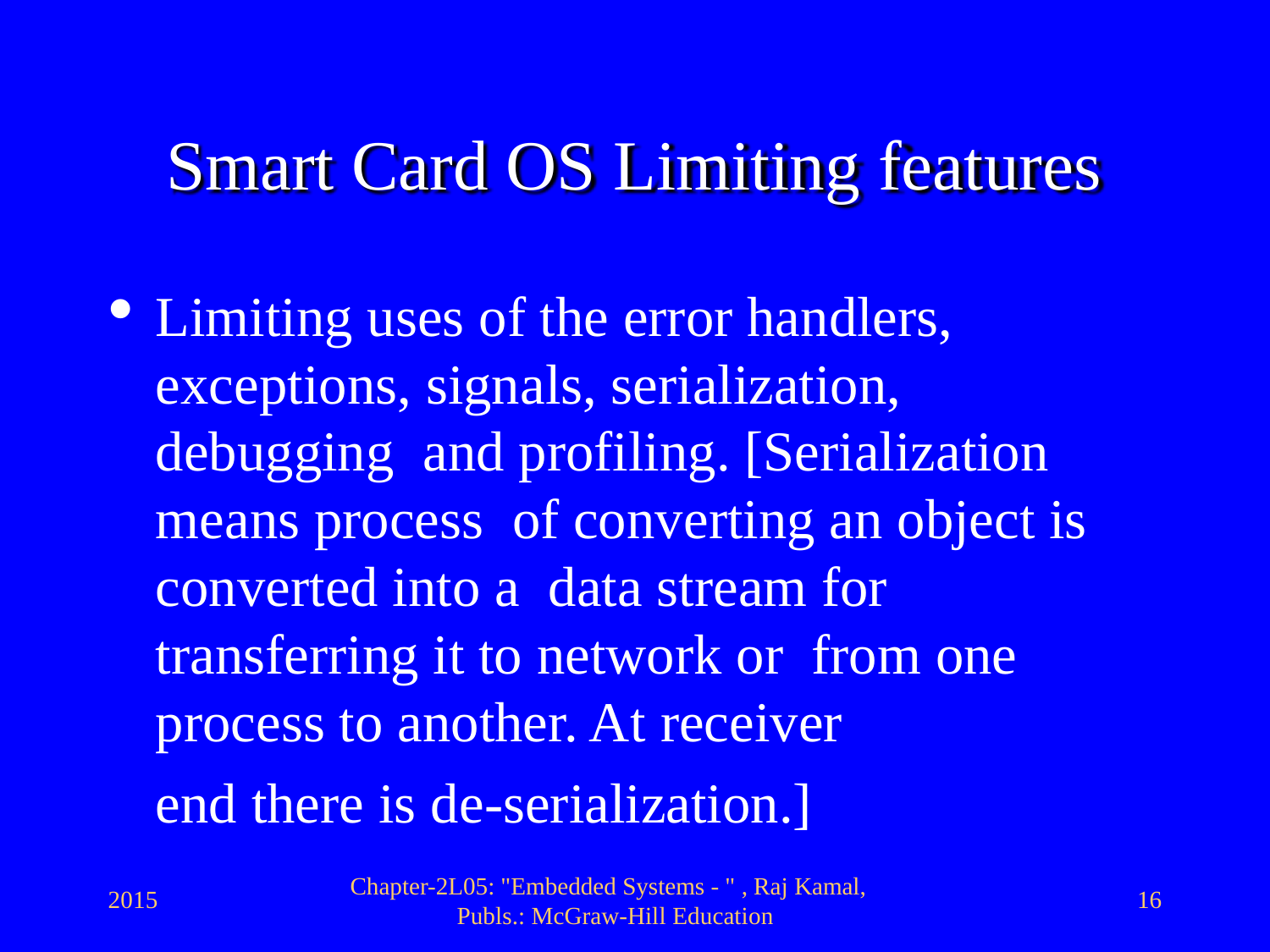

# Smart Card OS Limiting features
Limiting uses of the error handlers,  exceptions, signals, serialization, debugging  and profiling. [Serialization means process  of converting an object is converted into a  data stream for transferring it to network or  from one process to another. At receiver
end there is de-serialization.]
Chapter-2L05: "Embedded Systems - " , Raj Kamal,  Publs.: McGraw-Hill Education
2015
16